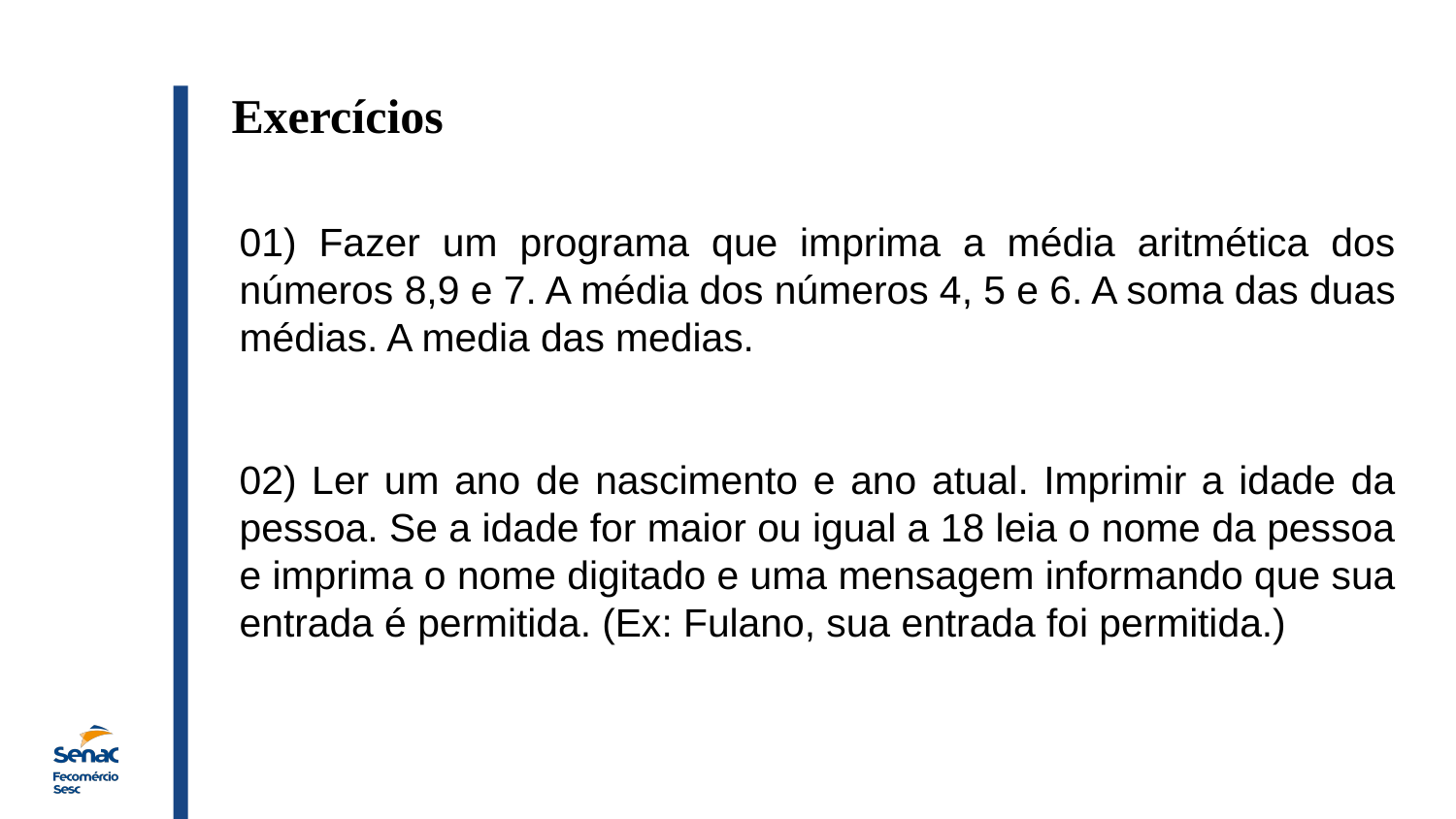

Exercícios
01) Fazer um programa que imprima a média aritmética dos números 8,9 e 7. A média dos números 4, 5 e 6. A soma das duas médias. A media das medias.

02) Ler um ano de nascimento e ano atual. Imprimir a idade da pessoa. Se a idade for maior ou igual a 18 leia o nome da pessoa e imprima o nome digitado e uma mensagem informando que sua entrada é permitida. (Ex: Fulano, sua entrada foi permitida.)